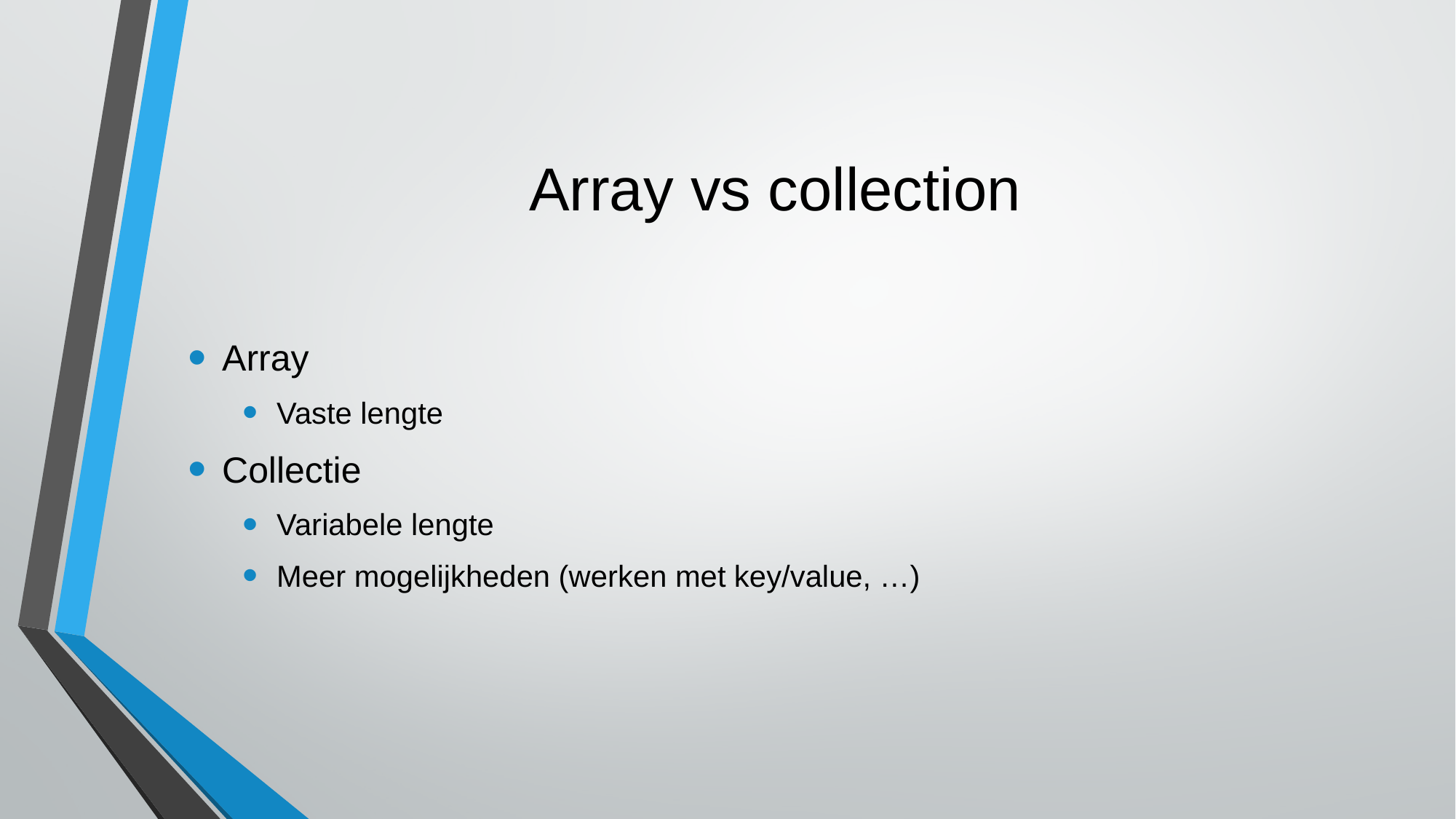

Array vs collection
Array
Vaste lengte
Collectie
Variabele lengte
Meer mogelijkheden (werken met key/value, …)